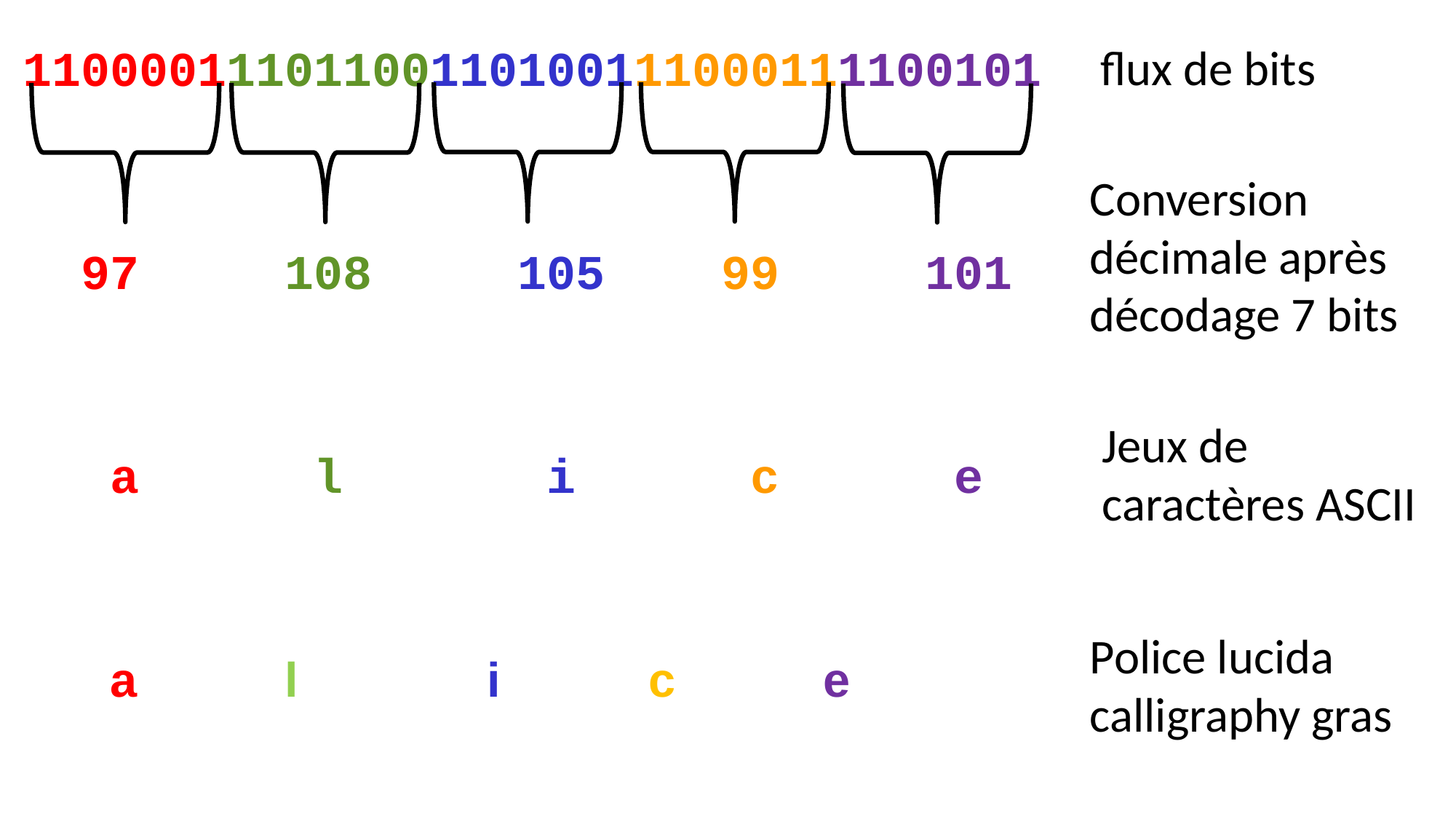

11000011101100110100111000111100101

  97     108     105    99     101

   a      l       i      c      e

   a           l              i           c           e
flux de bits

Conversion décimale après décodage 7 bits
Jeux de caractères ASCII
Police lucida calligraphy gras